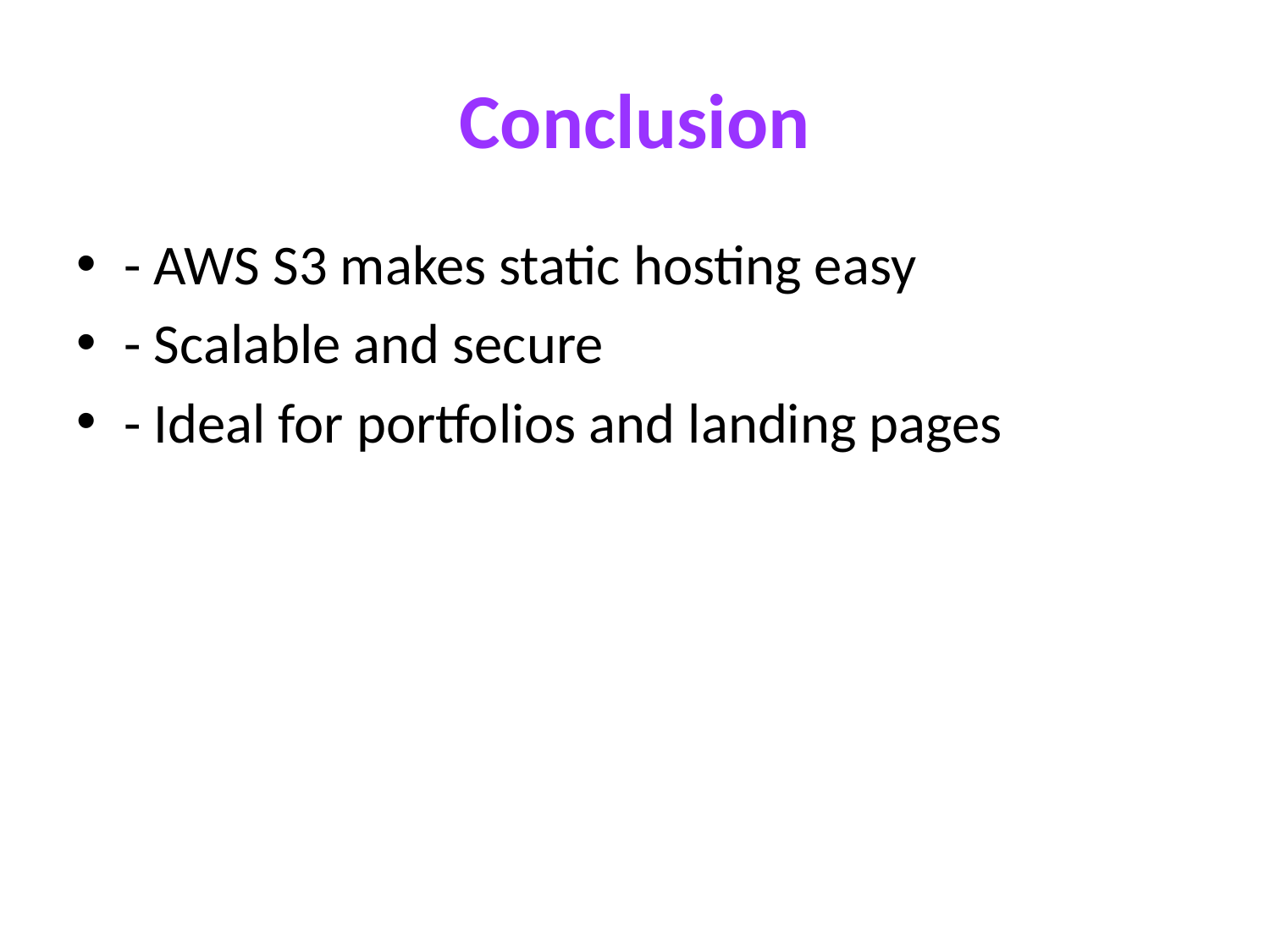

# Conclusion
- AWS S3 makes static hosting easy
- Scalable and secure
- Ideal for portfolios and landing pages